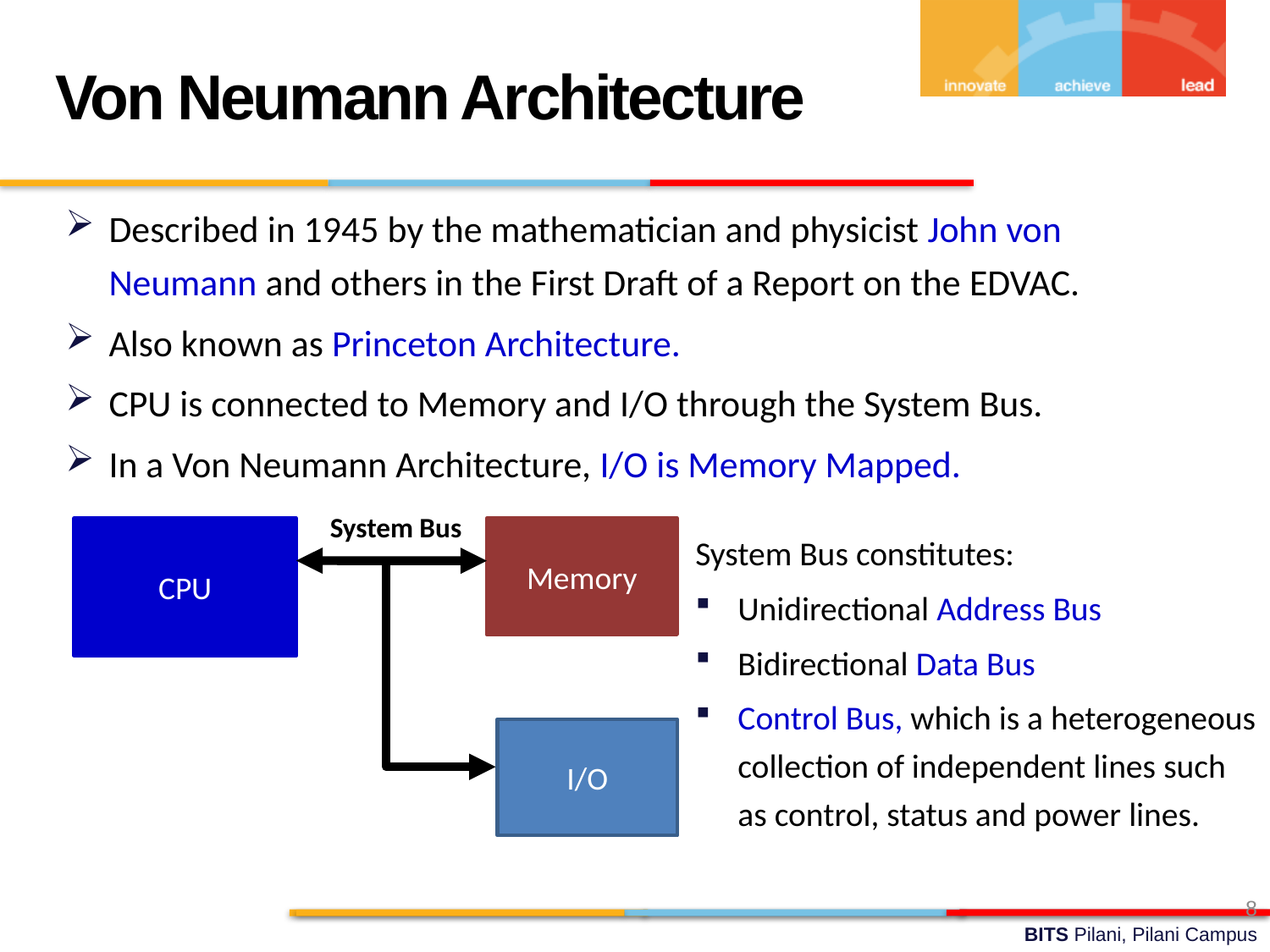

Von Neumann Architecture
Described in 1945 by the mathematician and physicist John von Neumann and others in the First Draft of a Report on the EDVAC.
Also known as Princeton Architecture.
CPU is connected to Memory and I/O through the System Bus.
In a Von Neumann Architecture, I/O is Memory Mapped.

System Bus
CPU
Memory
System Bus constitutes:
Unidirectional Address Bus
Bidirectional Data Bus
Control Bus, which is a heterogeneous collection of independent lines such as control, status and power lines.

I/O
8